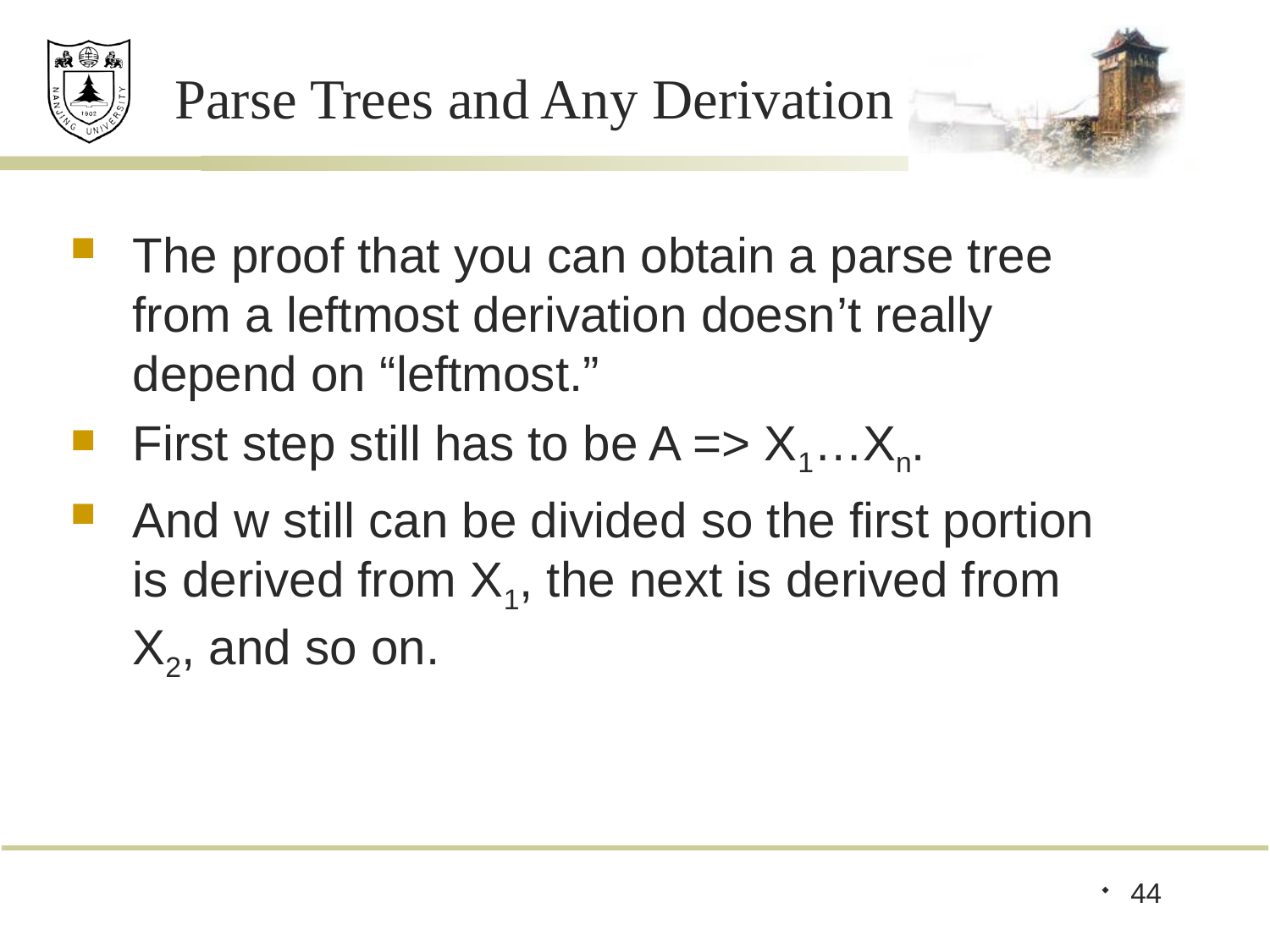

# Parse Trees and Any Derivation
The proof that you can obtain a parse tree from a leftmost derivation doesn’t really depend on “leftmost.”
First step still has to be A => X1…Xn.
And w still can be divided so the first portion is derived from X1, the next is derived from X2, and so on.
44